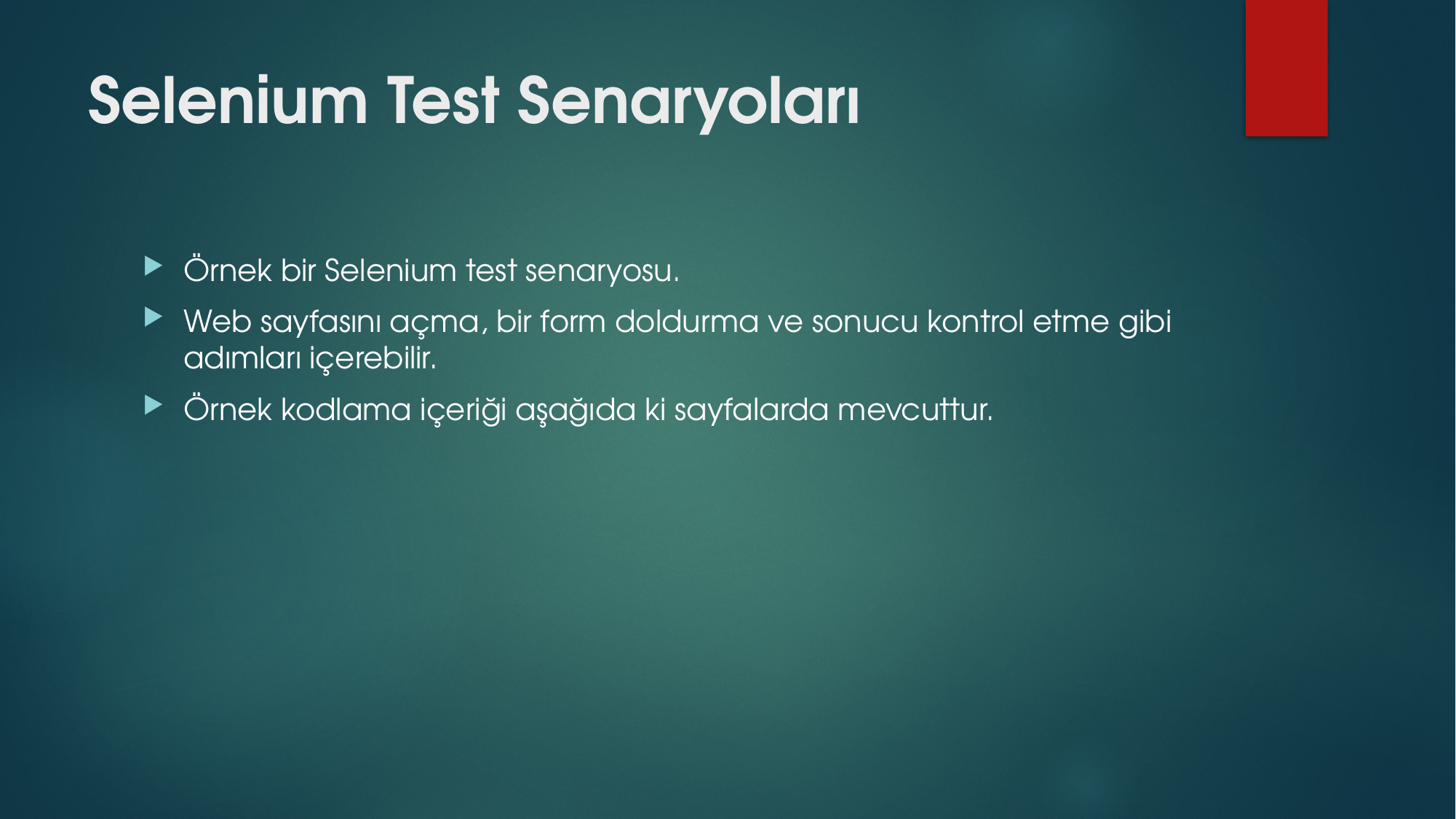

# Selenium Test Senaryoları
Örnek bir Selenium test senaryosu.
Web sayfasını açma, bir form doldurma ve sonucu kontrol etme gibi adımları içerebilir.
Örnek kodlama içeriği aşağıda ki sayfalarda mevcuttur.